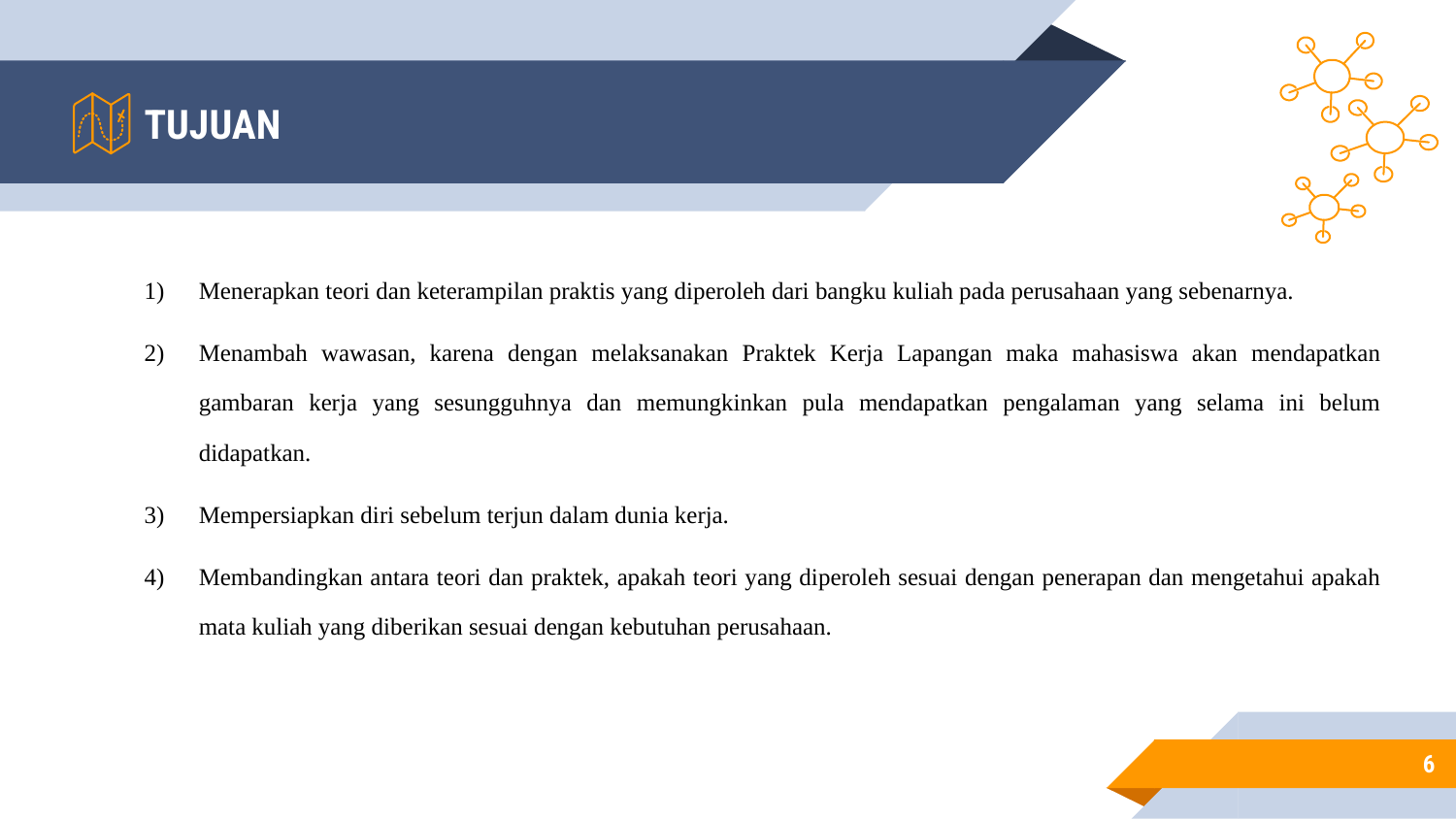

# TUJUAN

Menerapkan teori dan keterampilan praktis yang diperoleh dari bangku kuliah pada perusahaan yang sebenarnya.
Menambah wawasan, karena dengan melaksanakan Praktek Kerja Lapangan maka mahasiswa akan mendapatkan gambaran kerja yang sesungguhnya dan memungkinkan pula mendapatkan pengalaman yang selama ini belum didapatkan.
Mempersiapkan diri sebelum terjun dalam dunia kerja.
Membandingkan antara teori dan praktek, apakah teori yang diperoleh sesuai dengan penerapan dan mengetahui apakah mata kuliah yang diberikan sesuai dengan kebutuhan perusahaan.

6